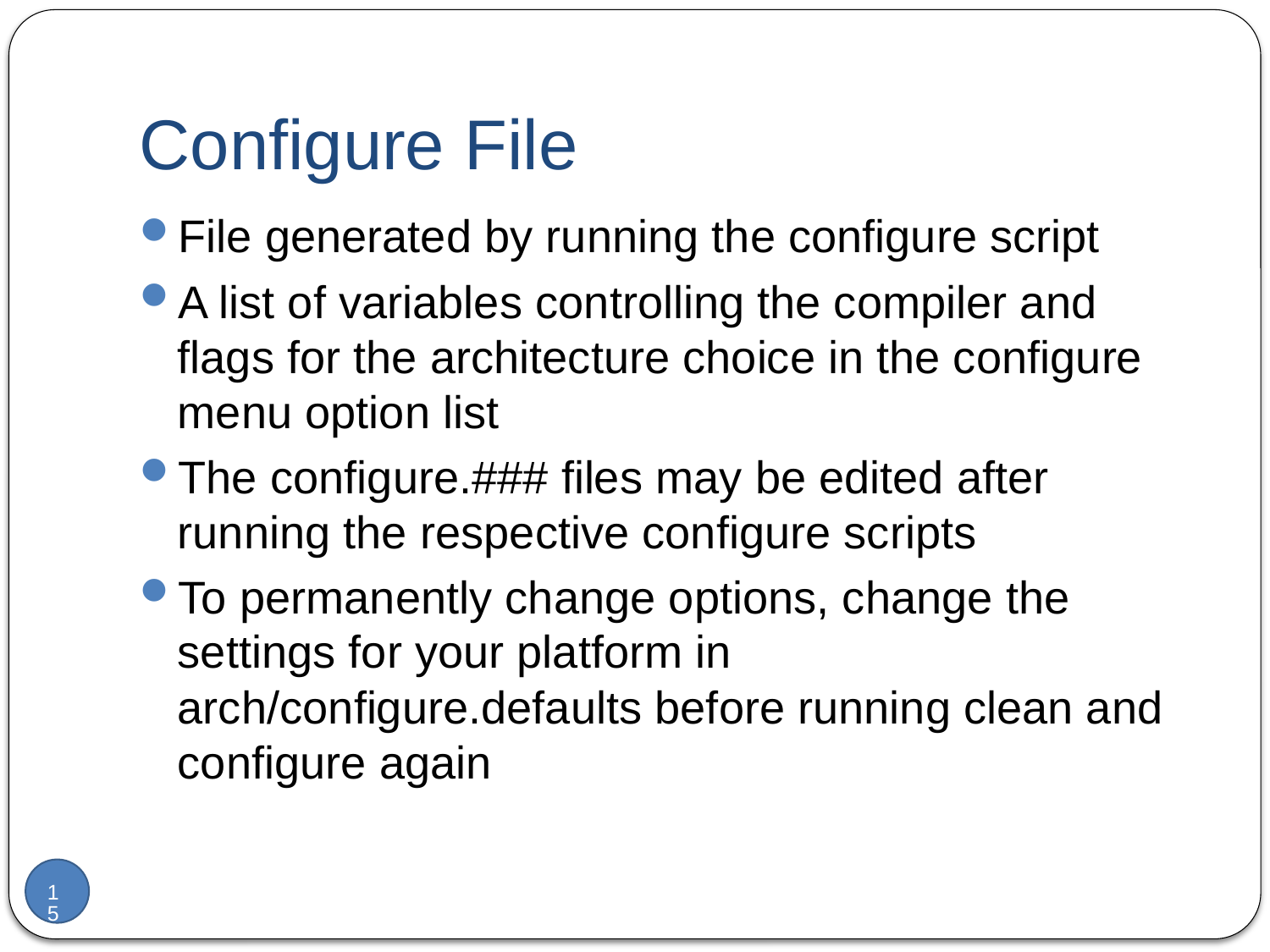

# Configure File
File generated by running the configure script
A list of variables controlling the compiler and  flags for the architecture choice in the configure menu option list
The configure.### files may be edited after running the respective configure scripts
To permanently change options, change the settings for your platform in arch/configure.defaults before running clean and configure again